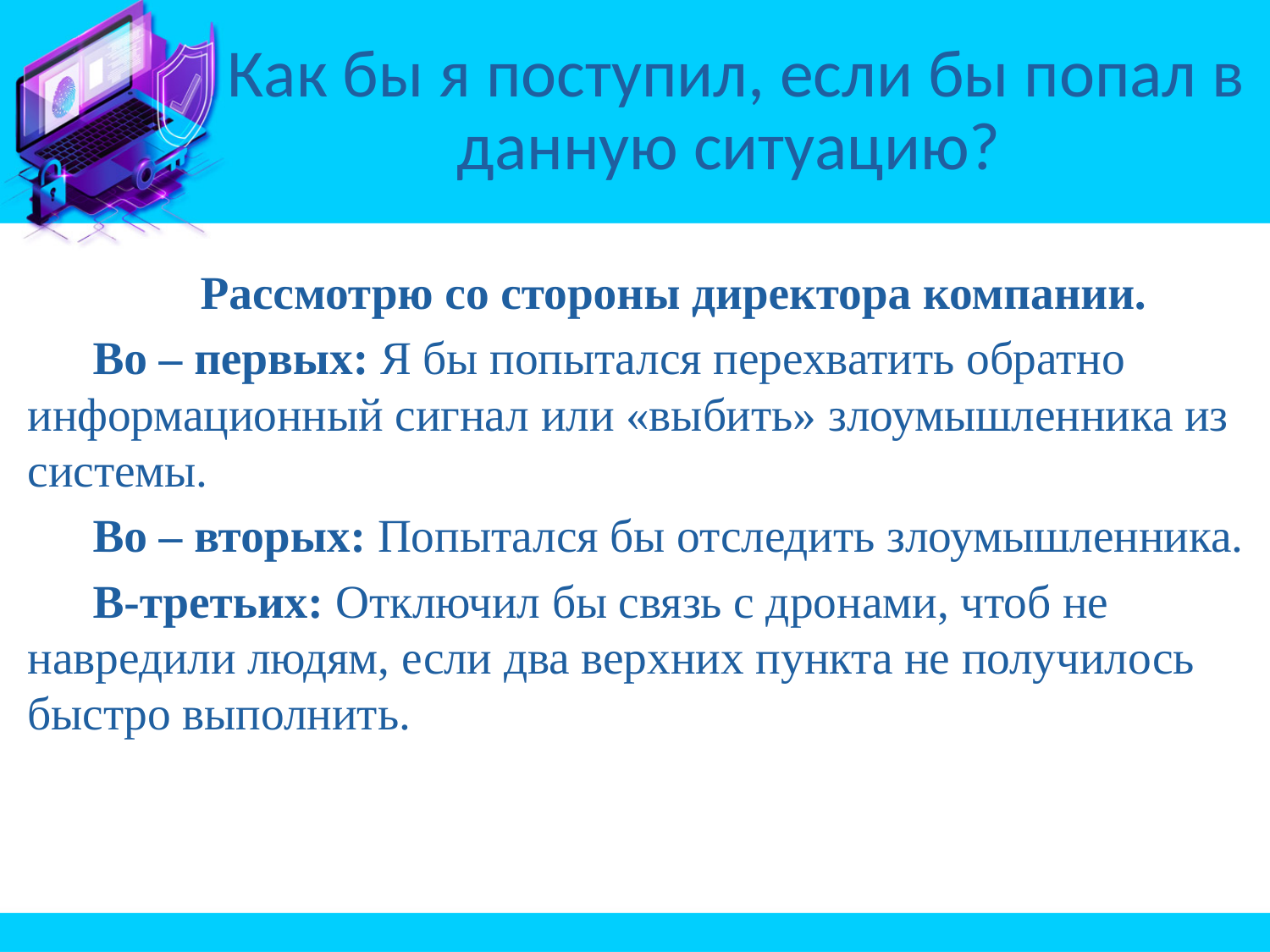

# Как бы я поступил, если бы попал в данную ситуацию?
Рассмотрю со стороны директора компании.
Во – первых: Я бы попытался перехватить обратно информационный сигнал или «выбить» злоумышленника из системы.
Во – вторых: Попытался бы отследить злоумышленника.
В-третьих: Отключил бы связь с дронами, чтоб не навредили людям, если два верхних пункта не получилось быстро выполнить.